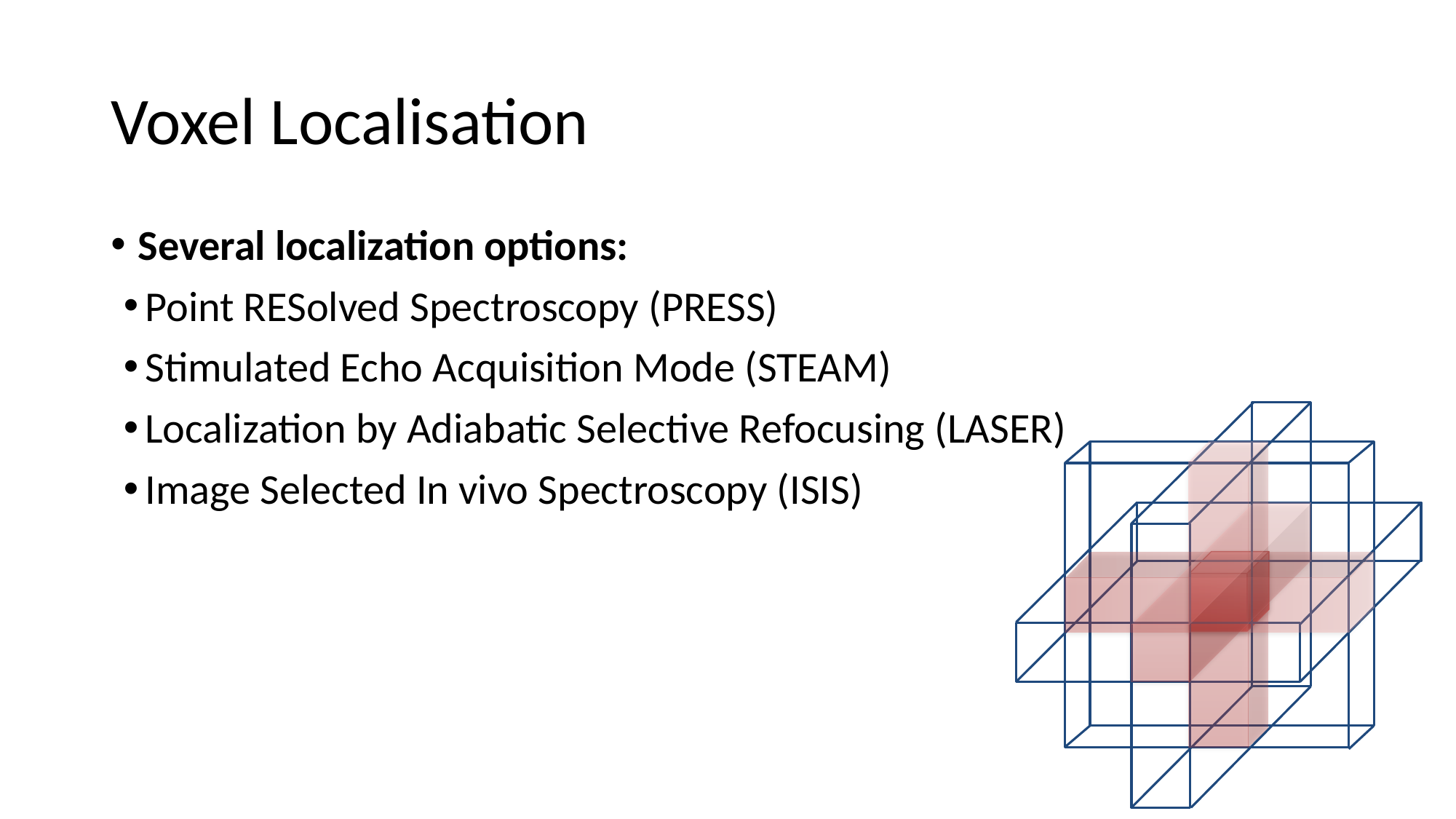

# Voxel Localisation
Several localization options:
Point RESolved Spectroscopy (PRESS)
Stimulated Echo Acquisition Mode (STEAM)
Localization by Adiabatic Selective Refocusing (LASER)
Image Selected In vivo Spectroscopy (ISIS)